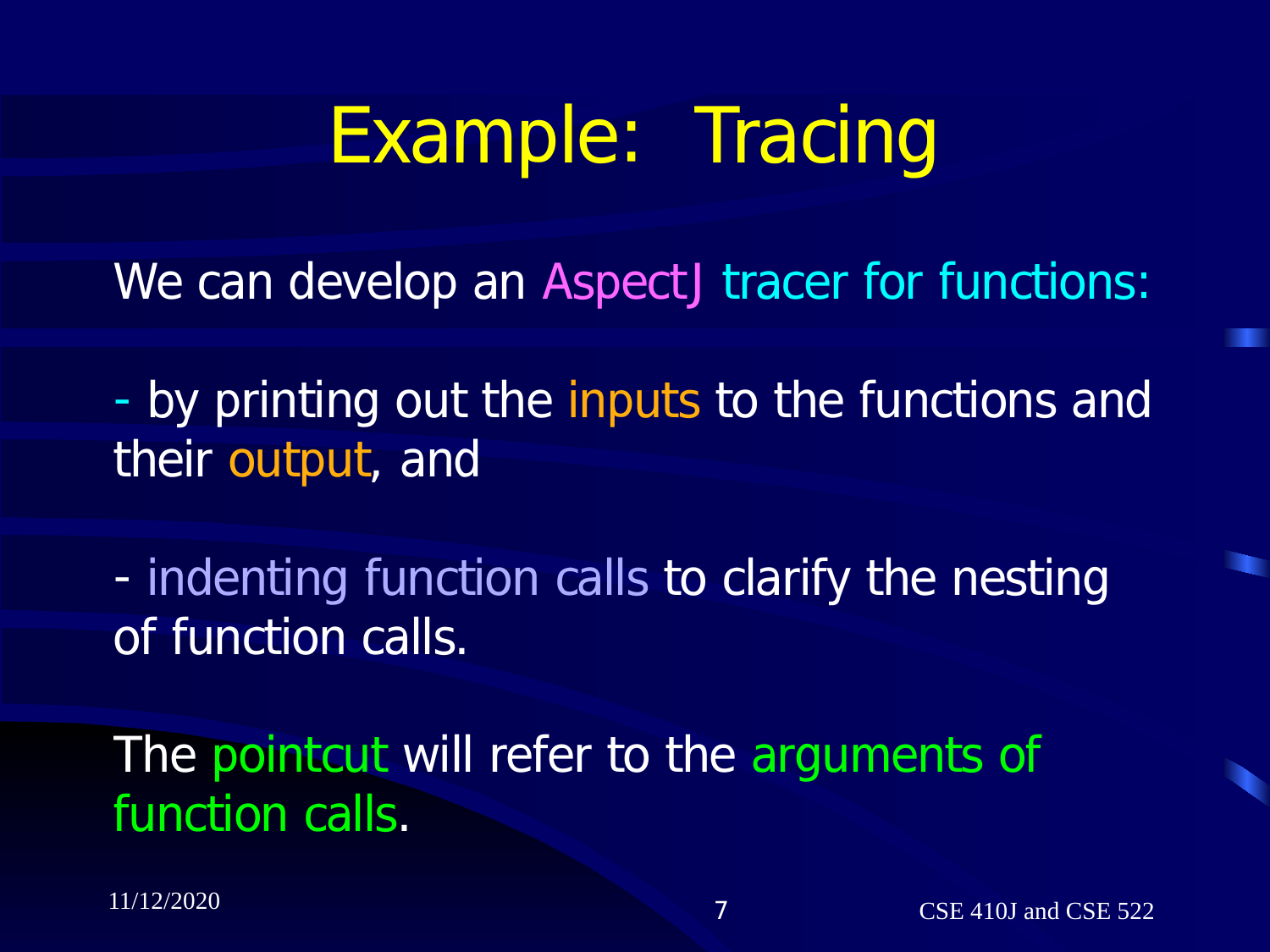

# Example:  Tracing
We can develop an AspectJ tracer for functions:

- by printing out the inputs to the functions and their output, and

- indenting function calls to clarify the nesting of function calls.

The pointcut will refer to the arguments of function calls.
11/12/2020
7
CSE 410J and CSE 522